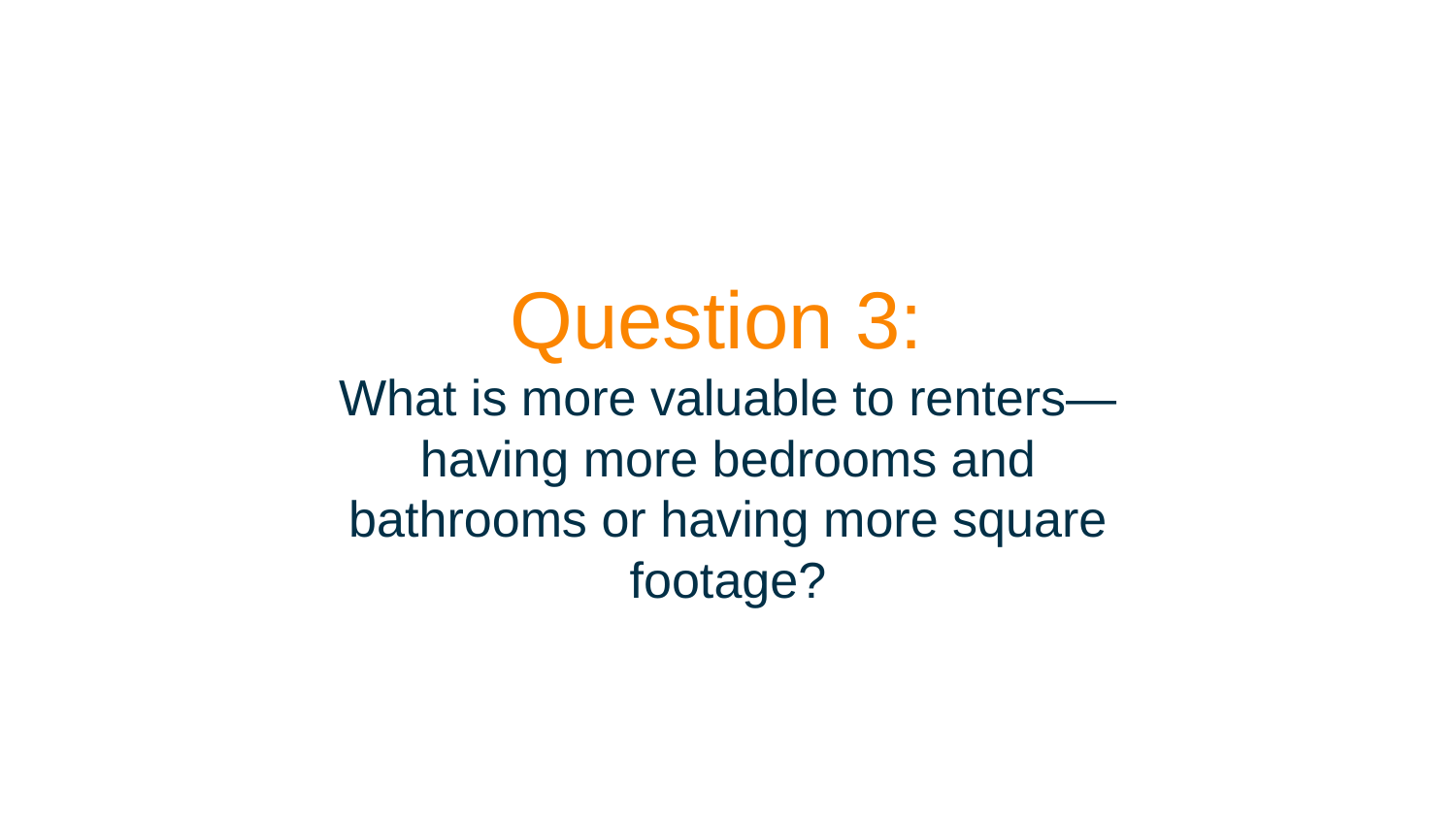

Question 3:
What is more valuable to renters—having more bedrooms and bathrooms or having more square footage?